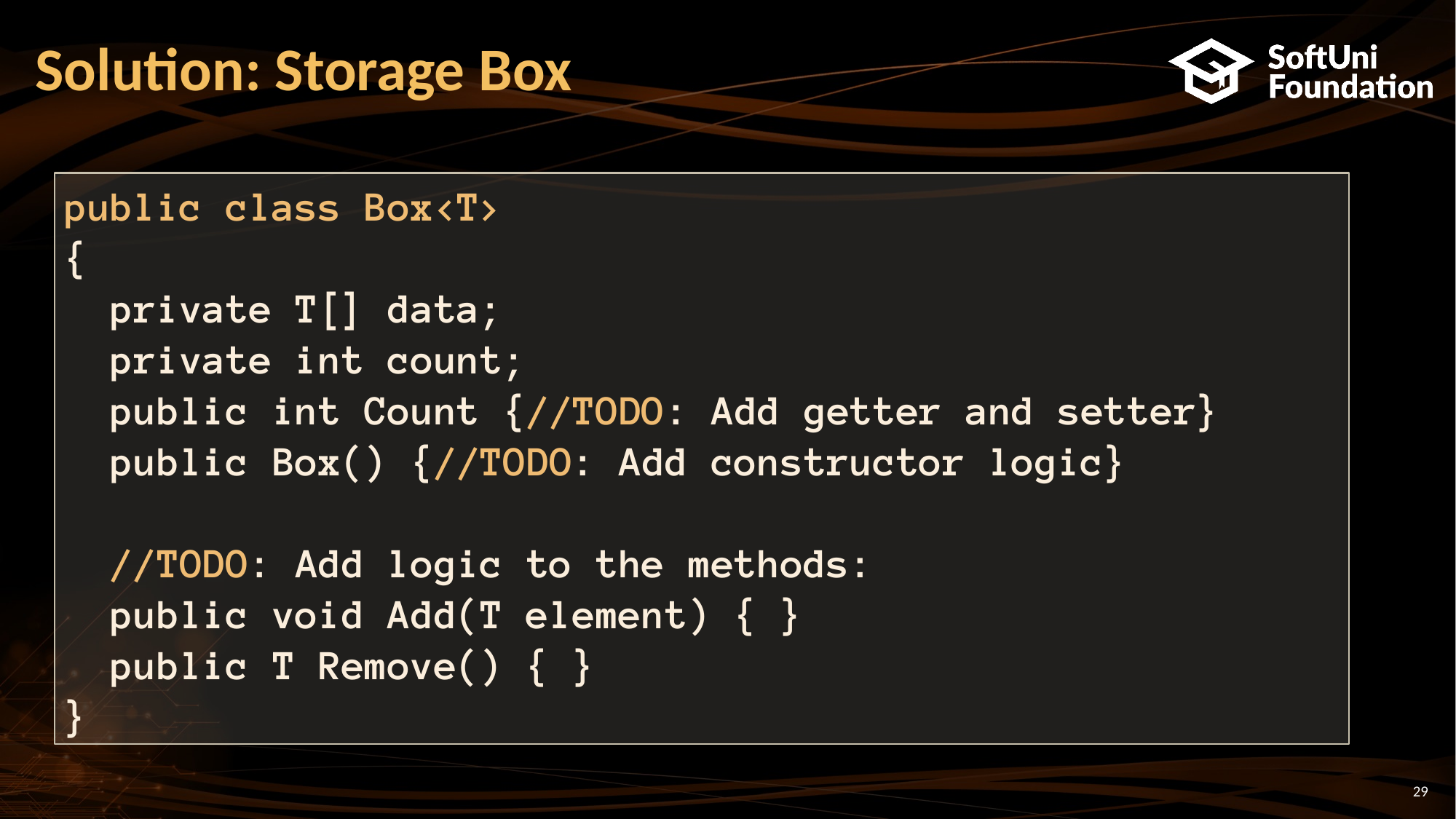

# Solution: Storage Box
public class Box<T>
{
  private T[] data;
  private int count;
  public int Count {//TODO: Add getter and setter}
  public Box() {//TODO: Add constructor logic}

  //TODO: Add logic to the methods:
  public void Add(T element) { }
  public T Remove() { }
}
29